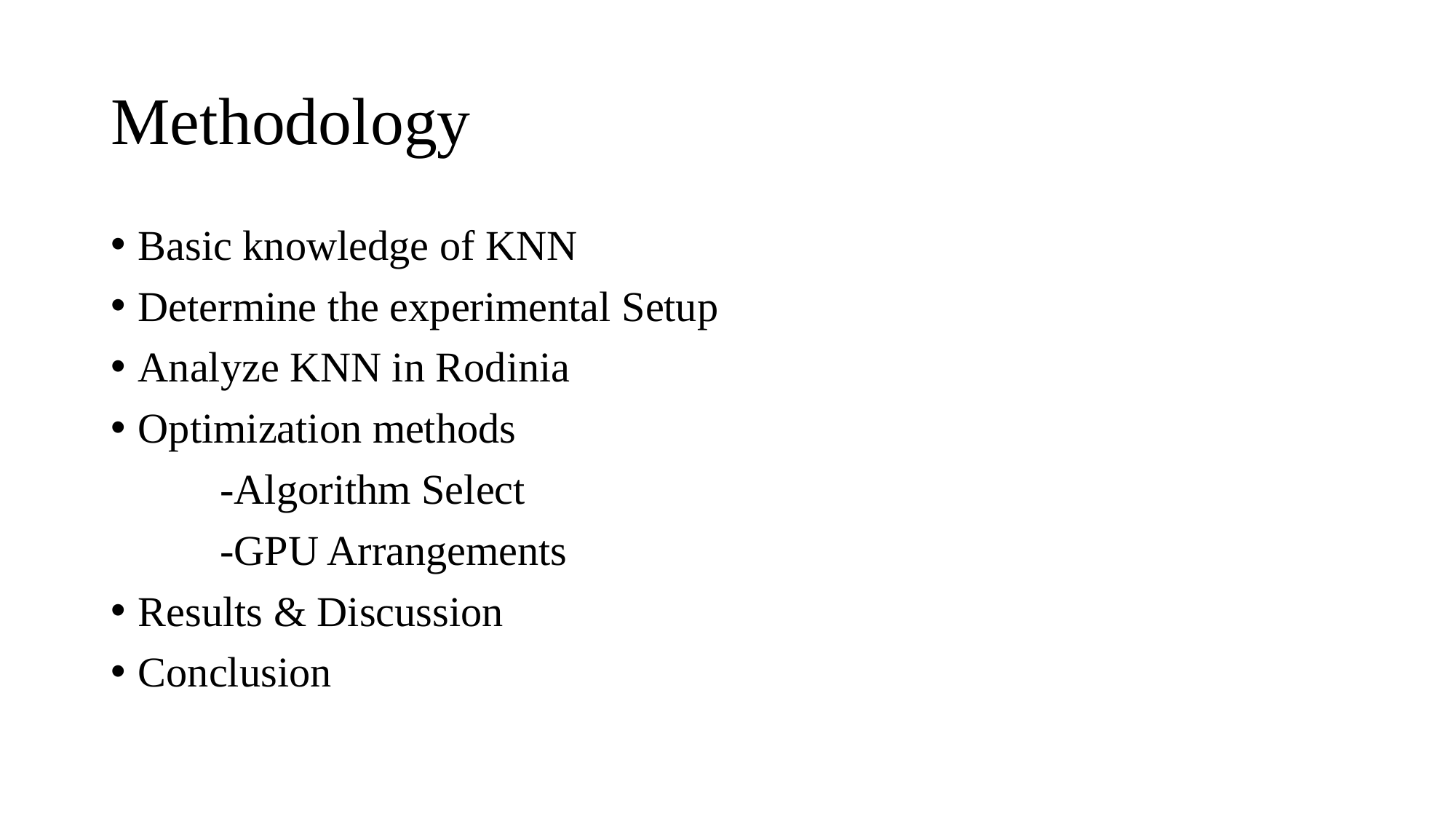

# Methodology
Basic knowledge of KNN
Determine the experimental Setup
Analyze KNN in Rodinia
Optimization methods
	-Algorithm Select
	-GPU Arrangements
Results & Discussion
Conclusion